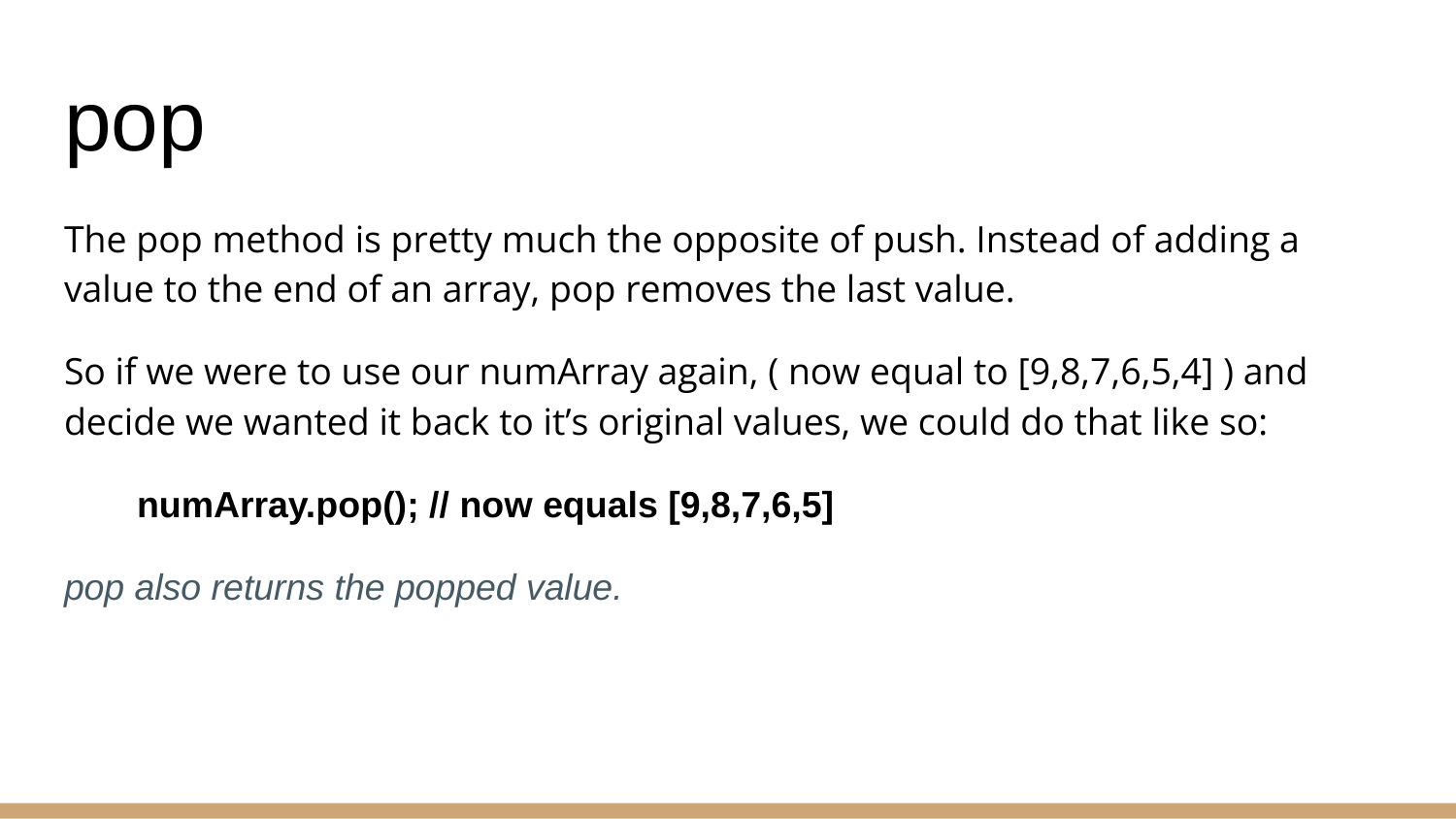

# pop
The pop method is pretty much the opposite of push. Instead of adding a value to the end of an array, pop removes the last value.
So if we were to use our numArray again, ( now equal to [9,8,7,6,5,4] ) and decide we wanted it back to it’s original values, we could do that like so:
numArray.pop(); // now equals [9,8,7,6,5]
pop also returns the popped value.